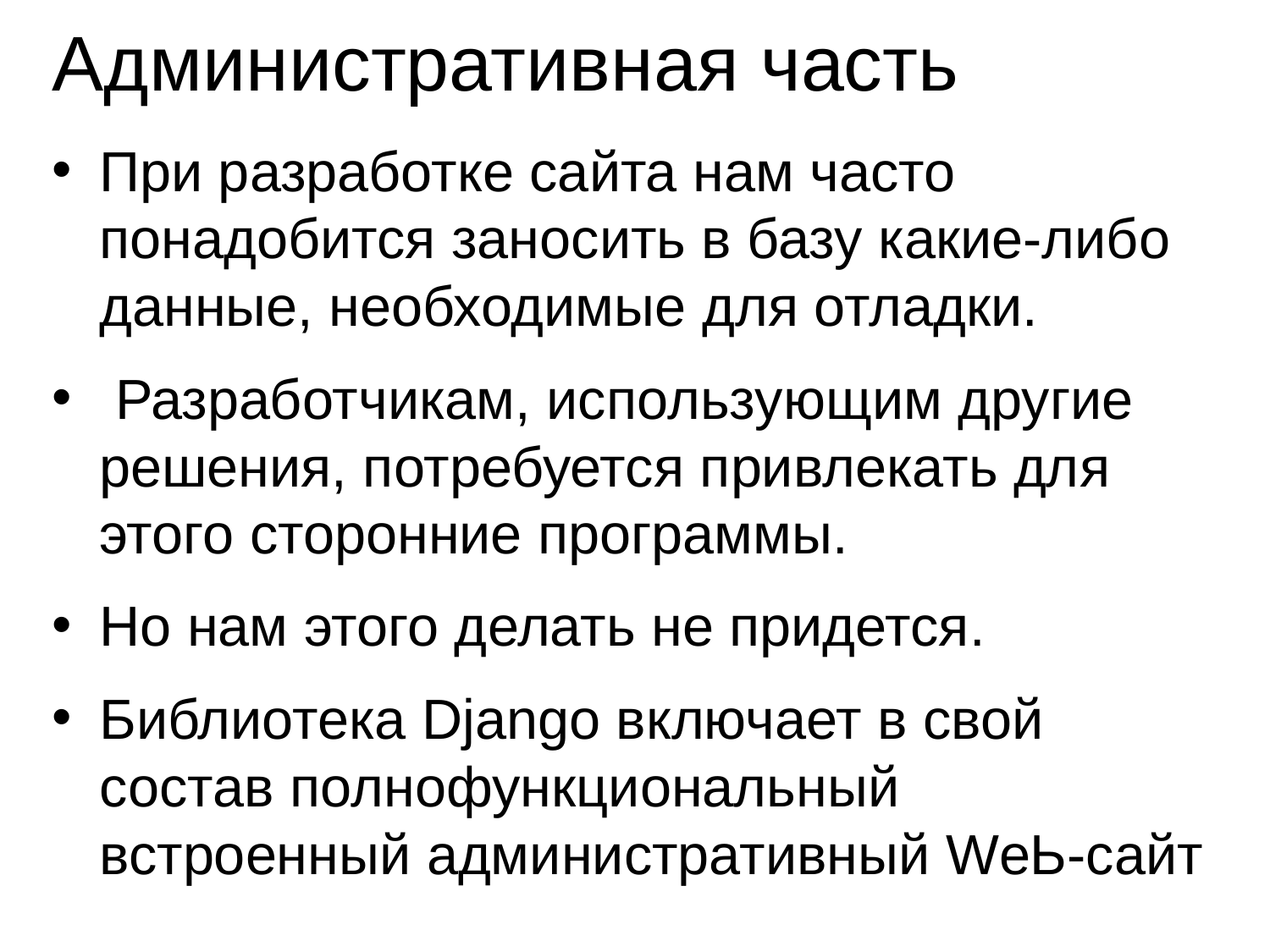

# Административная часть
При разработке сайта нам часто понадобится заносить в базу какие-либо данные, необходимые для отладки.
 Разработчикам, использующим другие решения, потребуется привлекать для этого сторонние программы.
Но нам этого делать не придется.
Библиотека Django включает в свой состав полнофункциональный встроенный административный WеЬ-сайт